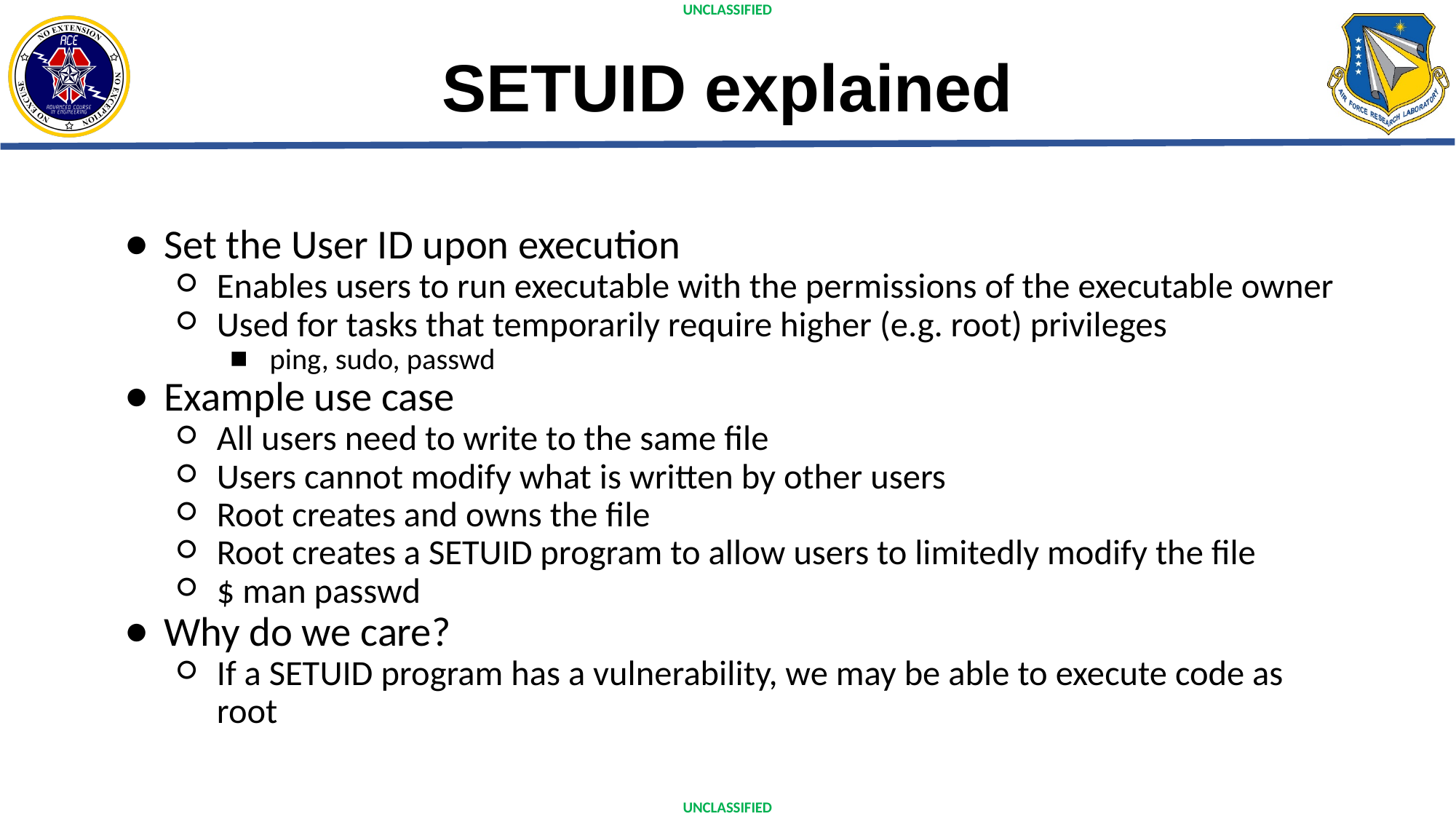

# SETUID explained
Set the User ID upon execution
Enables users to run executable with the permissions of the executable owner
Used for tasks that temporarily require higher (e.g. root) privileges
ping, sudo, passwd
Example use case
All users need to write to the same file
Users cannot modify what is written by other users
Root creates and owns the file
Root creates a SETUID program to allow users to limitedly modify the file
$ man passwd
Why do we care?
If a SETUID program has a vulnerability, we may be able to execute code as root